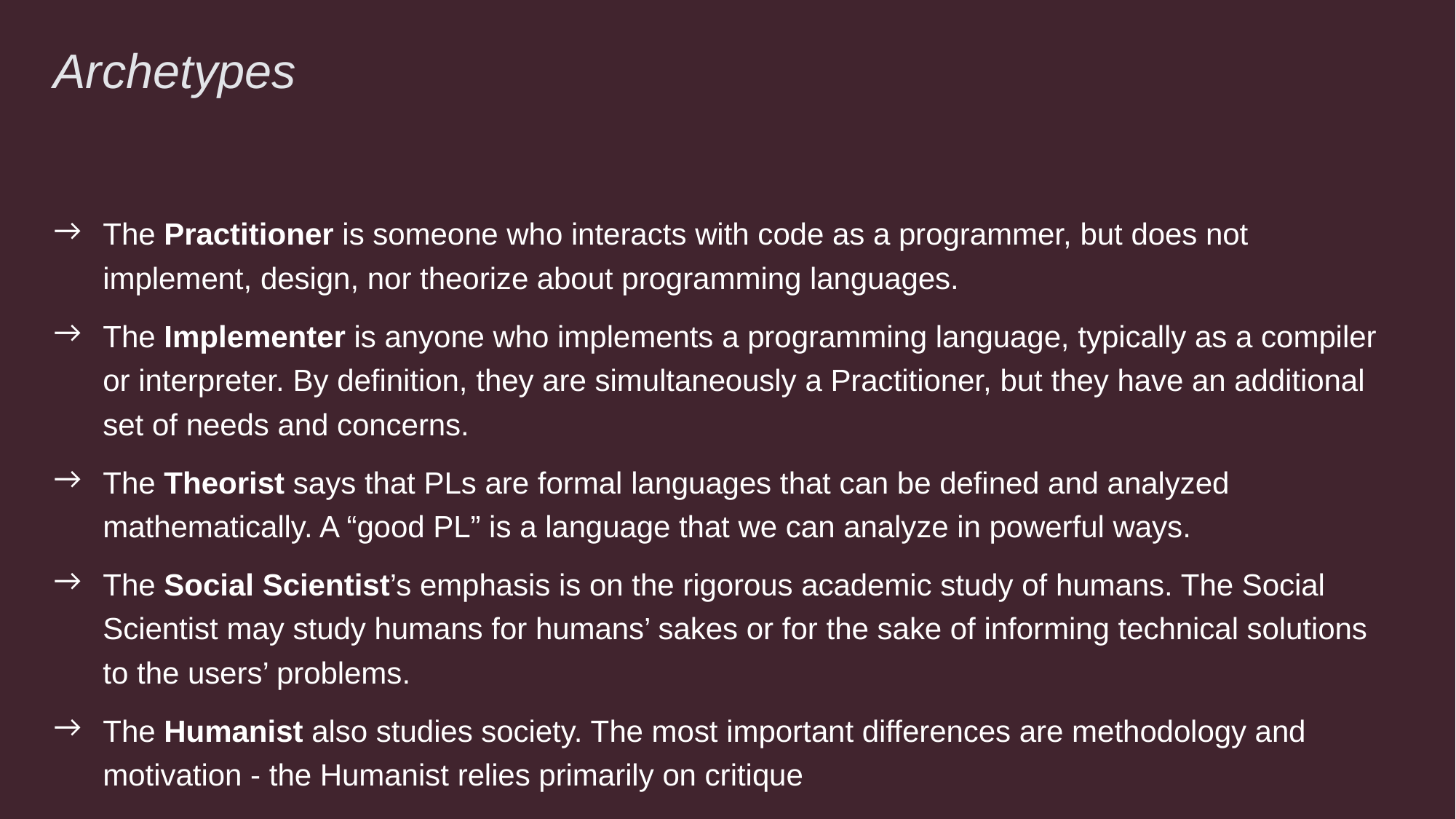

# Archetypes
The Practitioner is someone who interacts with code as a programmer, but does not implement, design, nor theorize about programming languages.
The Implementer is anyone who implements a programming language, typically as a compiler or interpreter. By definition, they are simultaneously a Practitioner, but they have an additional set of needs and concerns.
The Theorist says that PLs are formal languages that can be defined and analyzed mathematically. A “good PL” is a language that we can analyze in powerful ways.
The Social Scientist’s emphasis is on the rigorous academic study of humans. The Social Scientist may study humans for humans’ sakes or for the sake of informing technical solutions to the users’ problems.
The Humanist also studies society. The most important differences are methodology and motivation - the Humanist relies primarily on critique